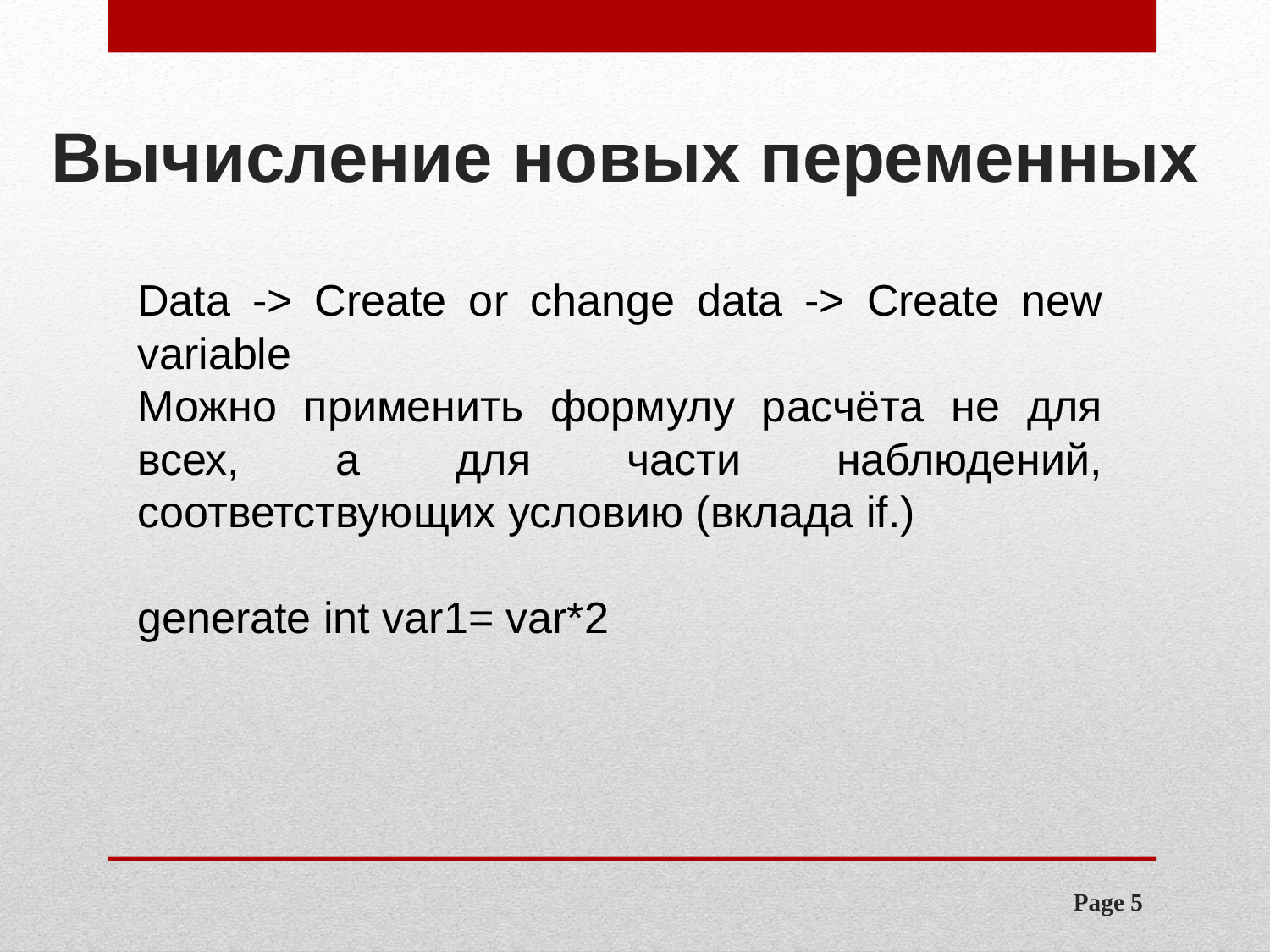

# Вычисление новых переменных
Data -> Create or change data -> Create new variable
Можно применить формулу расчёта не для всех, а для части наблюдений, соответствующих условию (вклада if.)

generate int var1= var*2
Page 5